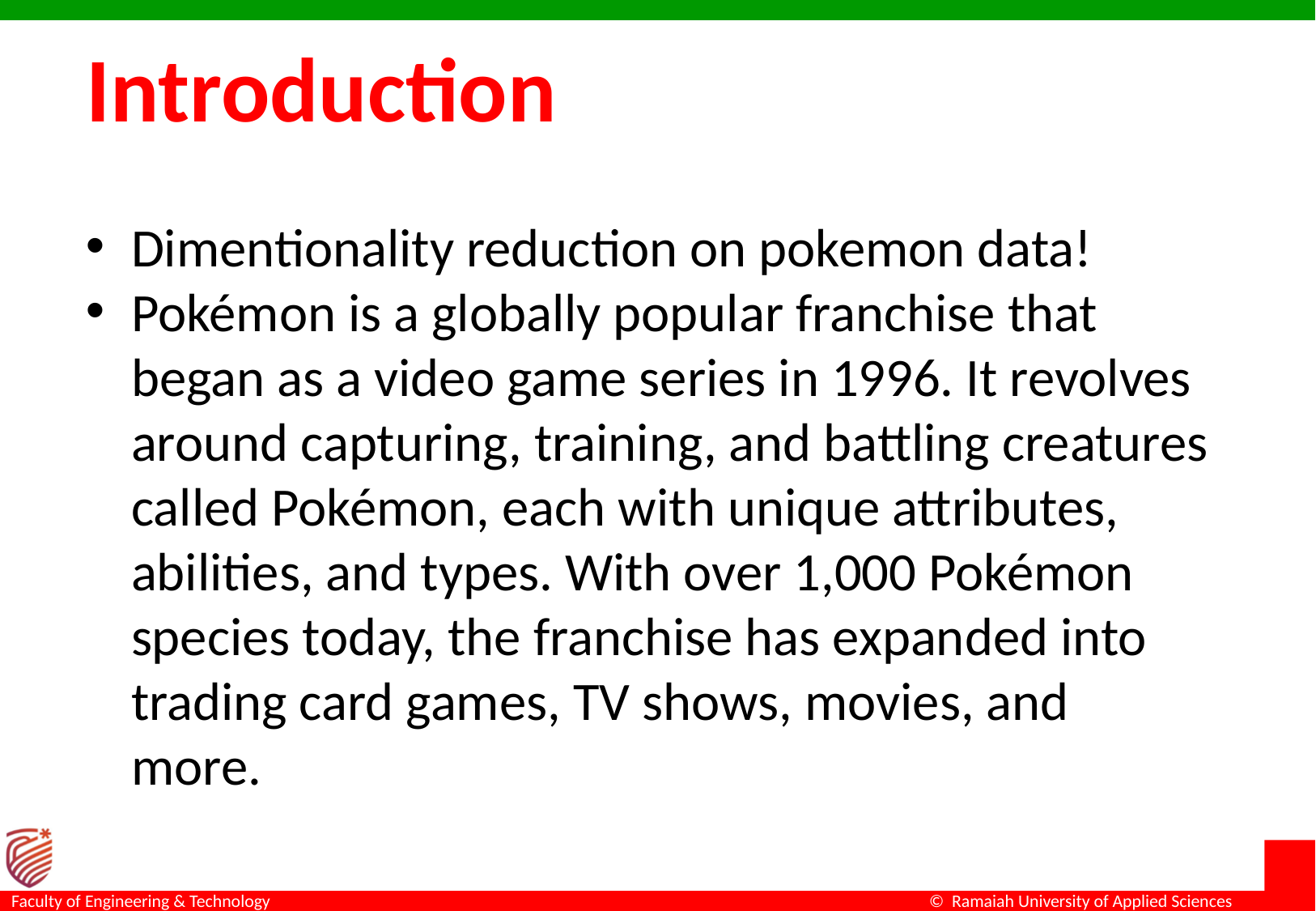

# Introduction
Dimentionality reduction on pokemon data!
Pokémon is a globally popular franchise that began as a video game series in 1996. It revolves around capturing, training, and battling creatures called Pokémon, each with unique attributes, abilities, and types. With over 1,000 Pokémon species today, the franchise has expanded into trading card games, TV shows, movies, and more.